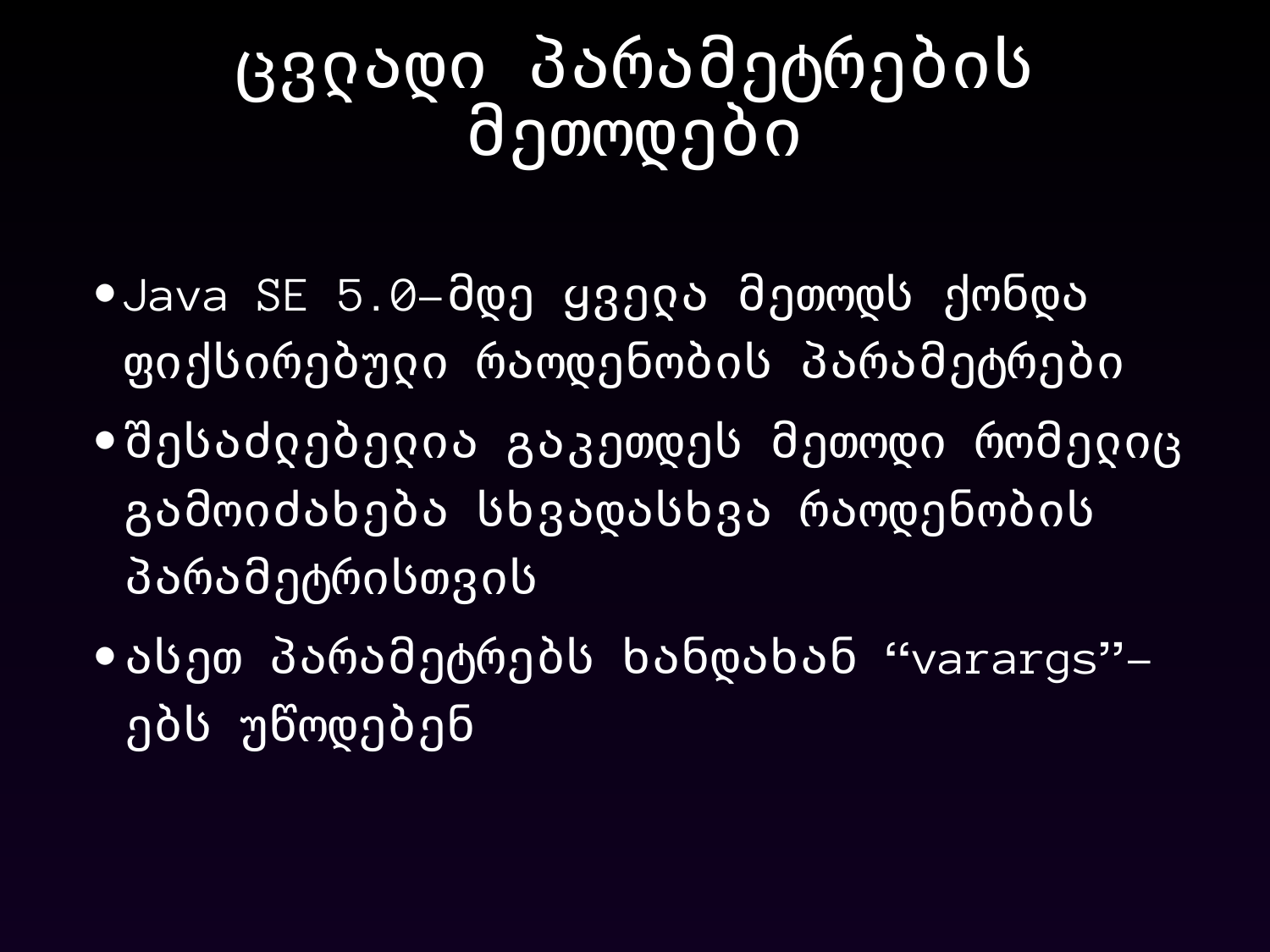

ცვლადი პარამეტრების მეთოდები
Java SE 5.0-მდე ყველა მეთოდს ქონდა ფიქსირებული რაოდენობის პარამეტრები
შესაძლებელია გაკეთდეს მეთოდი რომელიც გამოიძახება სხვადასხვა რაოდენობის პარამეტრისთვის
ასეთ პარამეტრებს ხანდახან “varargs”-ებს უწოდებენ